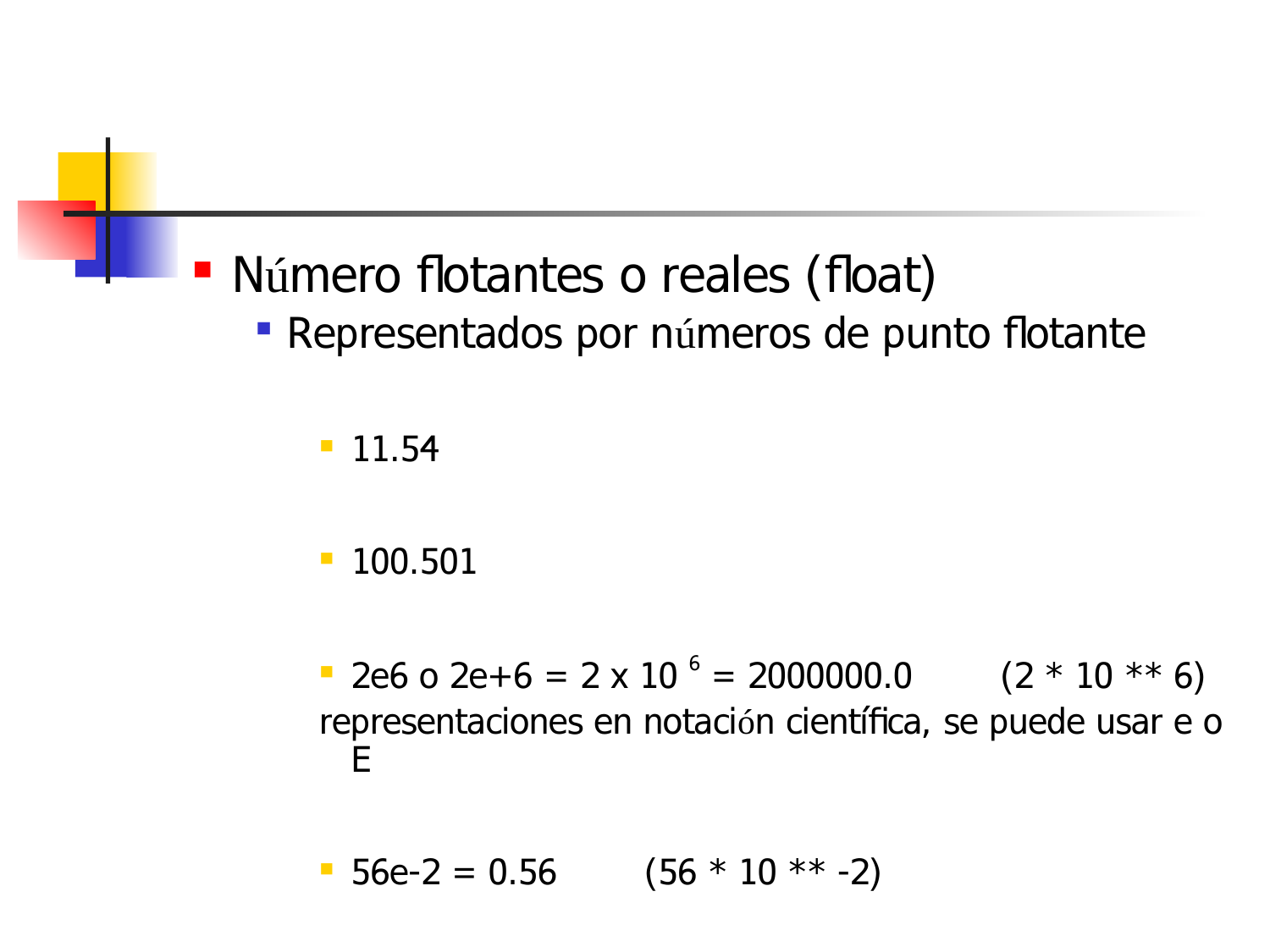

#
Número flotantes o reales (float)
Representados por números de punto flotante

11.54

100.501

2e6 o 2e+6 = 2 x 10 6 = 2000000.0        (2 * 10 ** 6)
representaciones en notación científica, se puede usar e o E

56e-2 = 0.56        (56 * 10 ** -2)